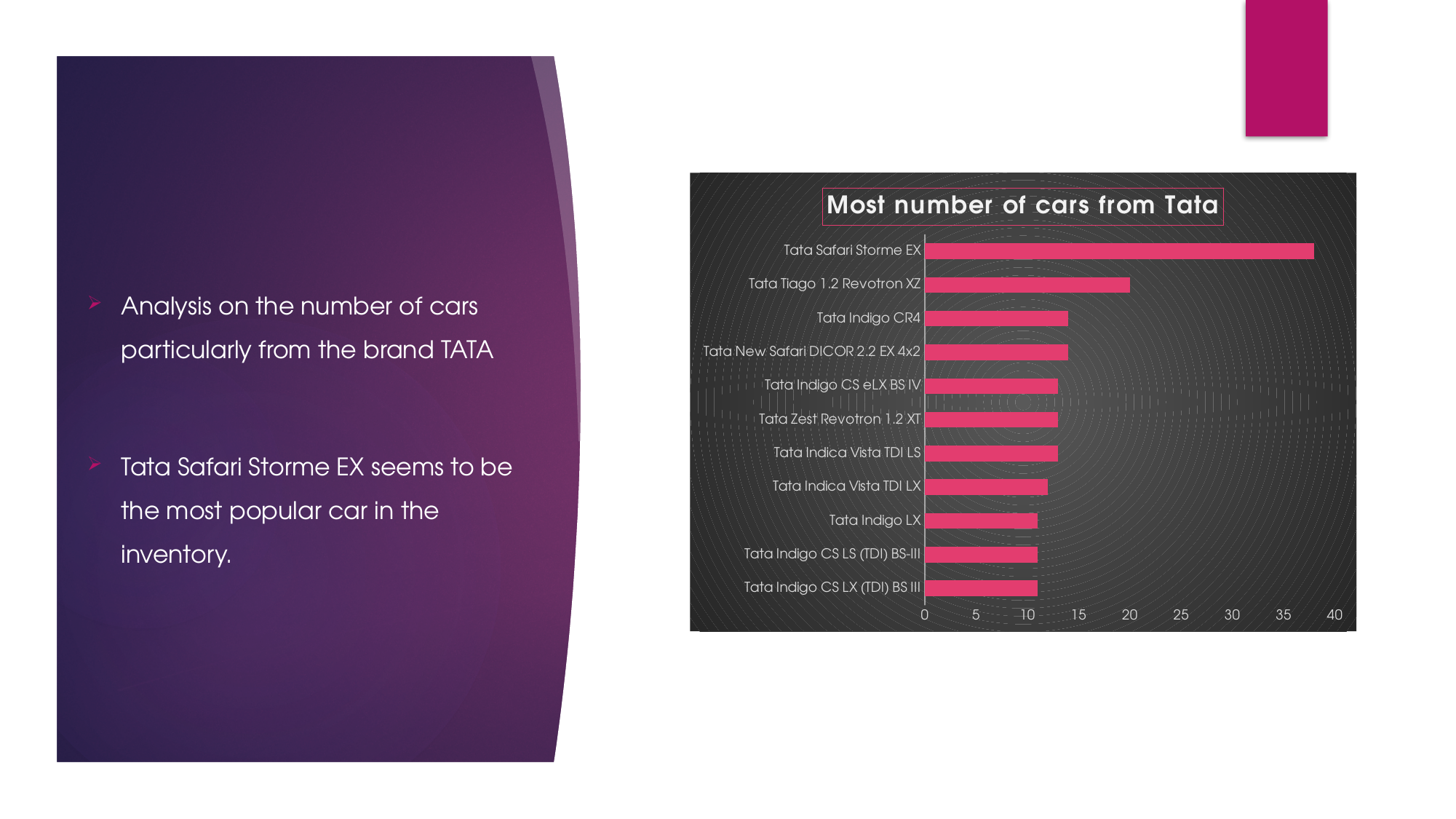

### Chart: Most number of cars from Tata

| Category | Total |
|---|---|
| Tata Indigo CS LX (TDI) BS III | 11.0 |
| Tata Indigo CS LS (TDI) BS-III | 11.0 |
| Tata Indigo LX | 11.0 |
| Tata Indica Vista TDI LX | 12.0 |
| Tata Indica Vista TDI LS | 13.0 |
| Tata Zest Revotron 1.2 XT | 13.0 |
| Tata Indigo CS eLX BS IV | 13.0 |
| Tata New Safari DICOR 2.2 EX 4x2 | 14.0 |
| Tata Indigo CR4 | 14.0 |
| Tata Tiago 1.2 Revotron XZ | 20.0 |
| Tata Safari Storme EX | 38.0 |
Analysis on the number of cars particularly from the brand TATA

Tata Safari Storme EX seems to be the most popular car in the inventory.